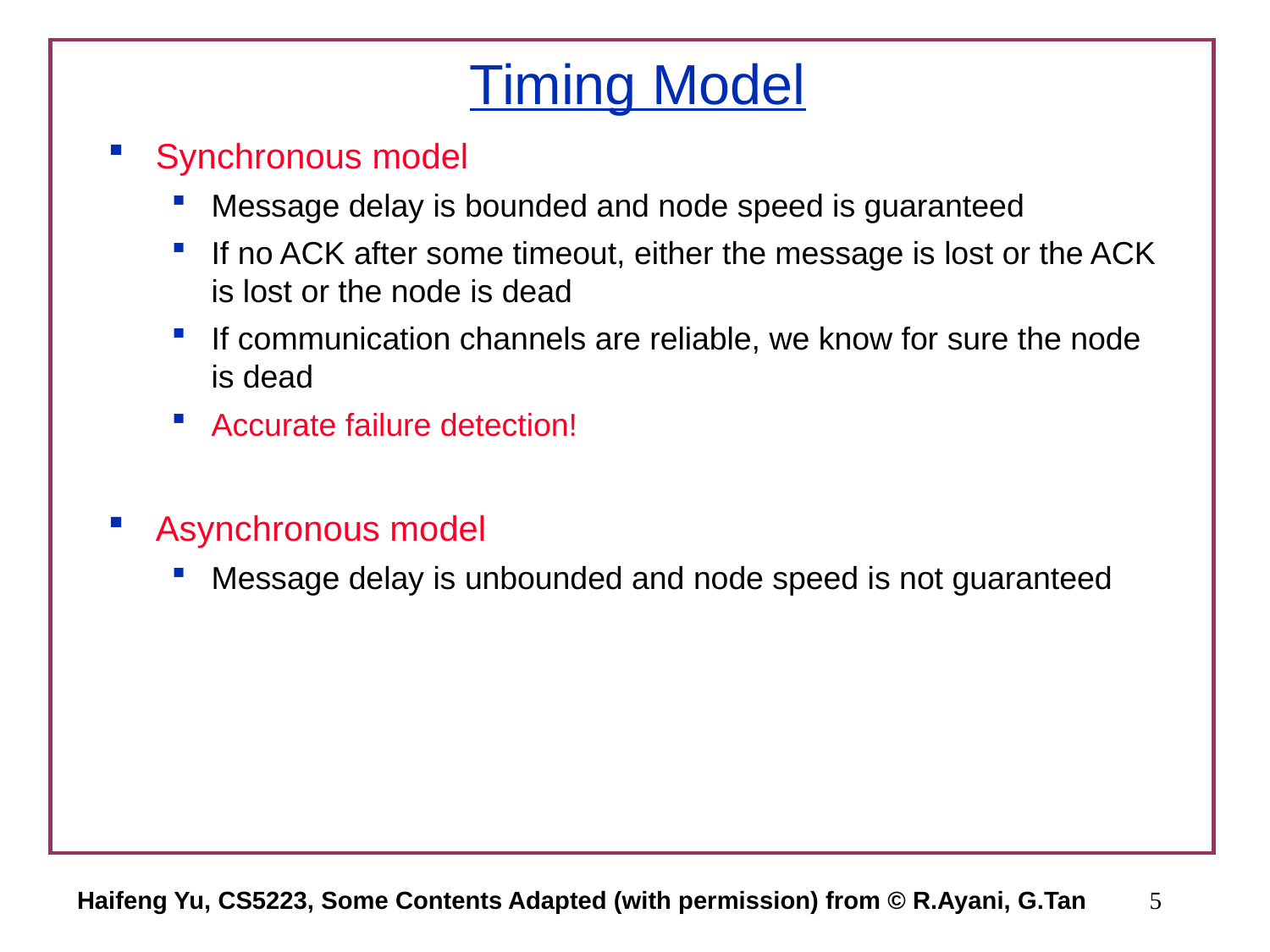

# Timing Model
Synchronous model
Message delay is bounded and node speed is guaranteed
If no ACK after some timeout, either the message is lost or the ACK is lost or the node is dead
If communication channels are reliable, we know for sure the node is dead
Accurate failure detection!

Asynchronous model
Message delay is unbounded and node speed is not guaranteed

Haifeng Yu, CS5223, Some Contents Adapted (with permission) from © R.Ayani, G.Tan
5